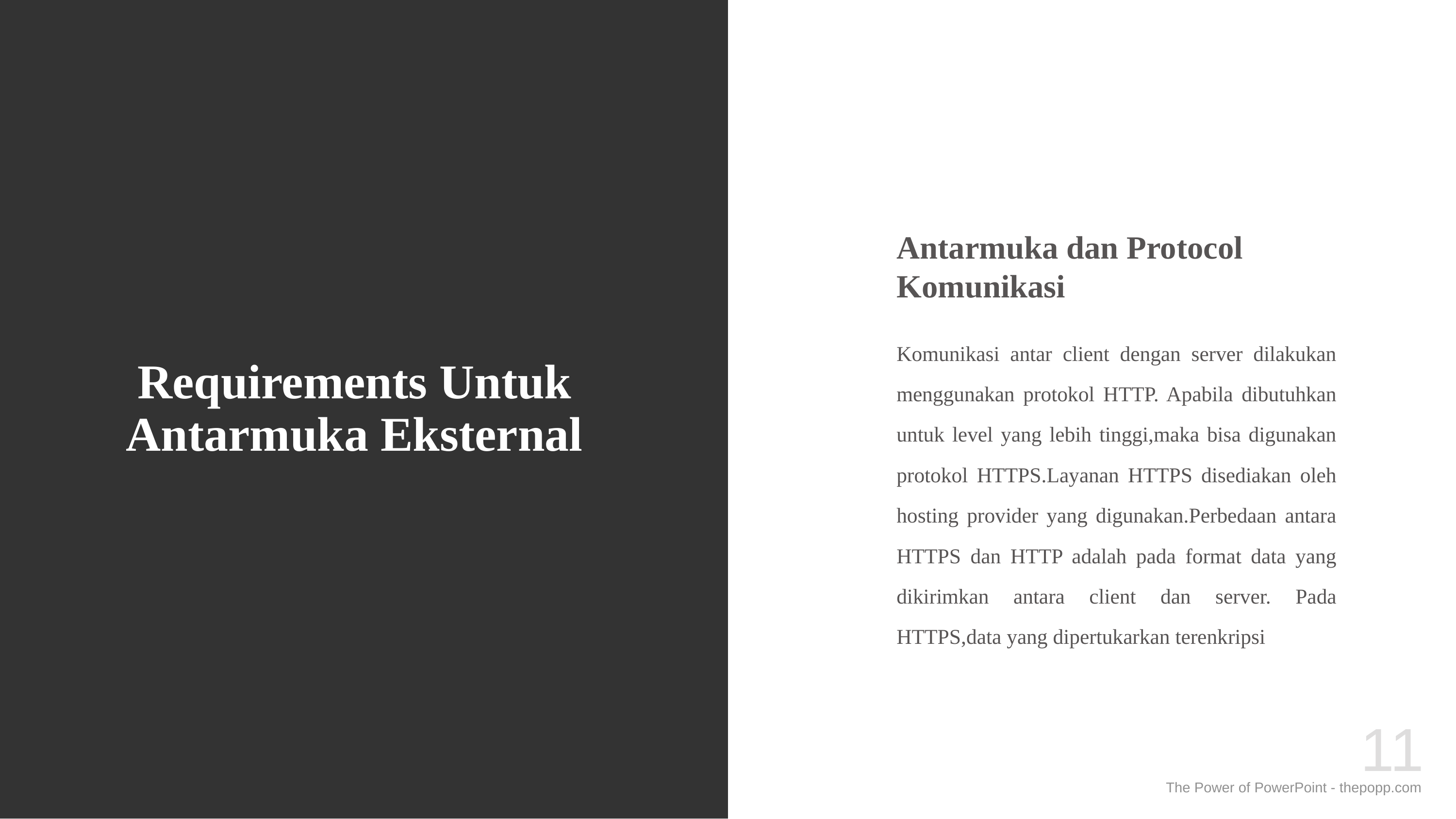

# Requirements Untuk Antarmuka Eksternal
Antarmuka dan Protocol Komunikasi
Komunikasi antar client dengan server dilakukan menggunakan protokol HTTP. Apabila dibutuhkan untuk level yang lebih tinggi,maka bisa digunakan protokol HTTPS.Layanan HTTPS disediakan oleh hosting provider yang digunakan.Perbedaan antara HTTPS dan HTTP adalah pada format data yang dikirimkan antara client dan server. Pada HTTPS,data yang dipertukarkan terenkripsi
11
The Power of PowerPoint - thepopp.com